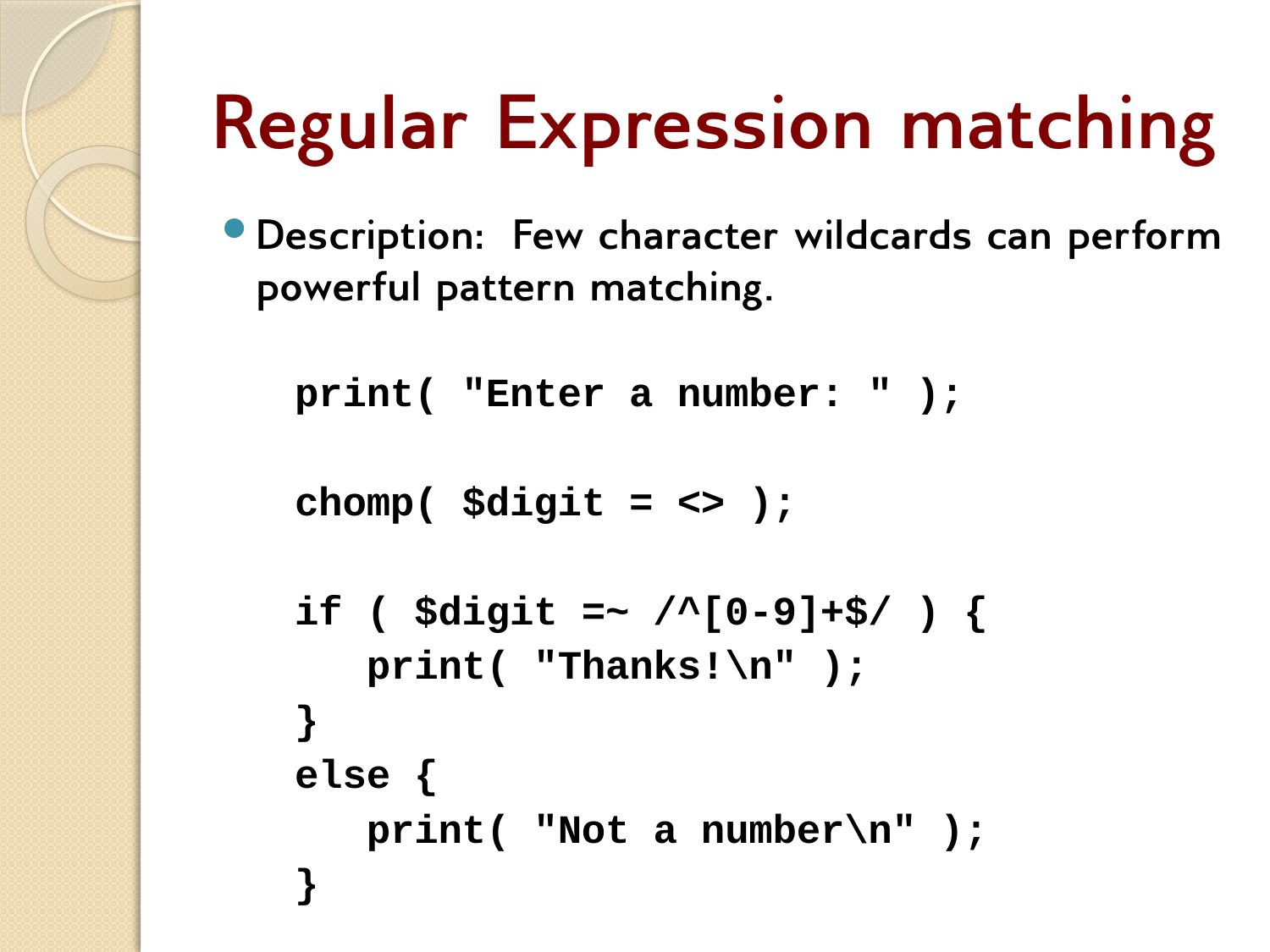

# Regular Expression matching
Description:  Few character wildcards can perform powerful pattern matching.
print( "Enter a number: " );

chomp( $digit = <> );

if ( $digit =~ /^[0-9]+$/ ) {
   print( "Thanks!\n" );
}
else {
   print( "Not a number\n" );
}